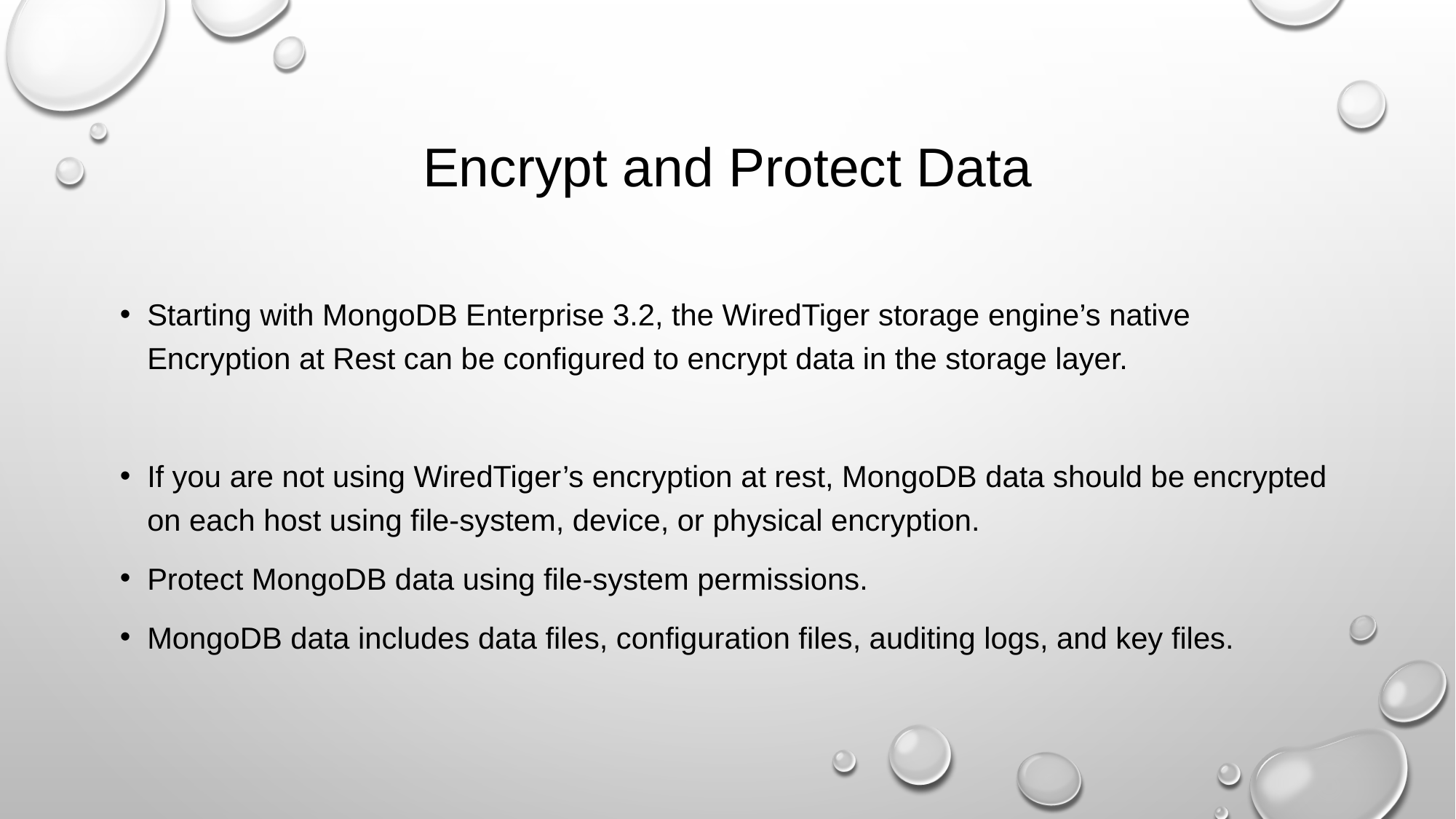

# Encrypt and Protect Data
Starting with MongoDB Enterprise 3.2, the WiredTiger storage engine’s native Encryption at Rest can be configured to encrypt data in the storage layer.

If you are not using WiredTiger’s encryption at rest, MongoDB data should be encrypted on each host using file-system, device, or physical encryption.
Protect MongoDB data using file-system permissions.
MongoDB data includes data files, configuration files, auditing logs, and key files.